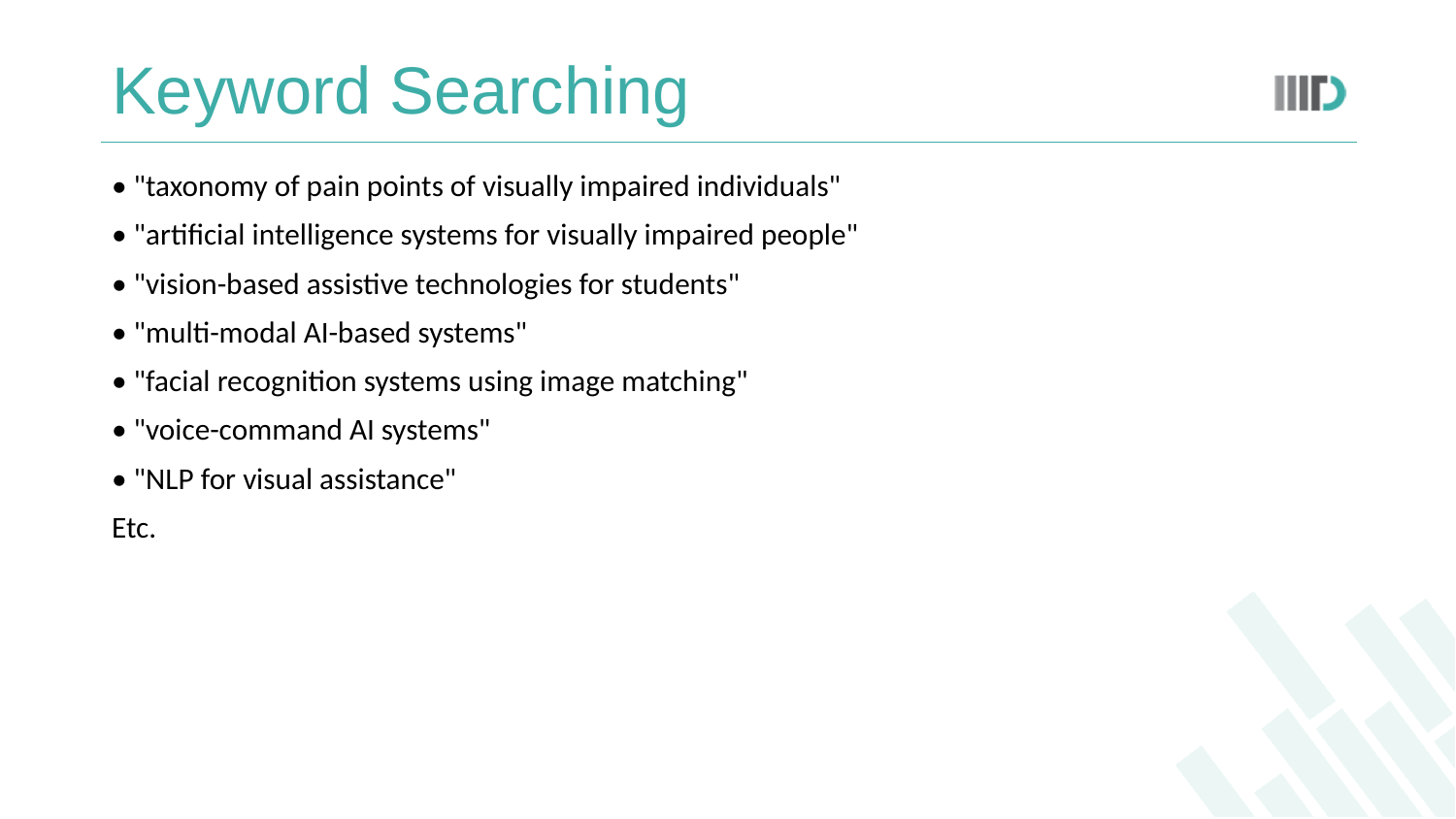

# Keyword Searching
• "taxonomy of pain points of visually impaired individuals"
• "artificial intelligence systems for visually impaired people"
• "vision-based assistive technologies for students"
• "multi-modal AI-based systems"
• "facial recognition systems using image matching"
• "voice-command AI systems"
• "NLP for visual assistance"
Etc.